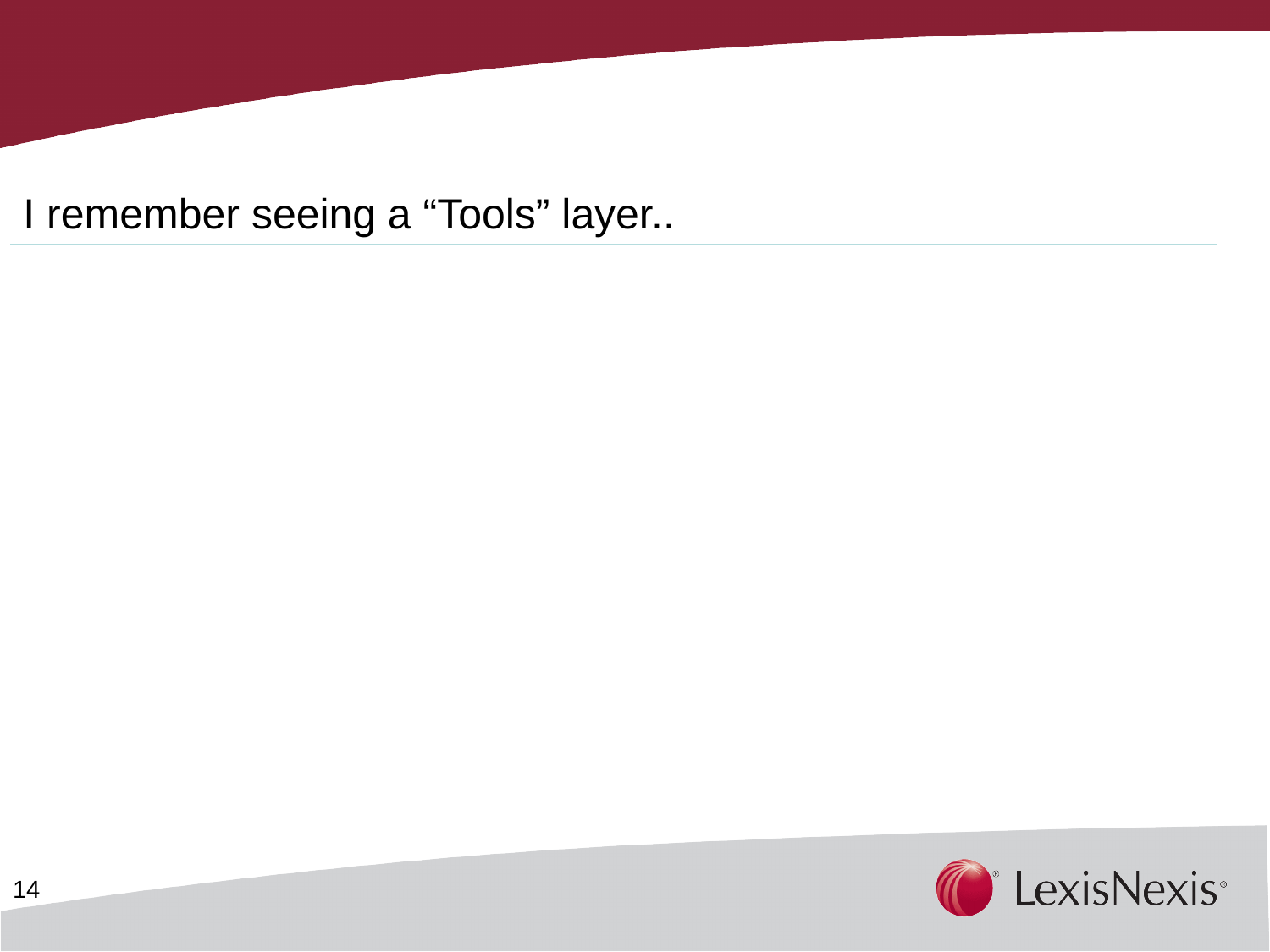

I remember seeing a “Tools” layer..
14